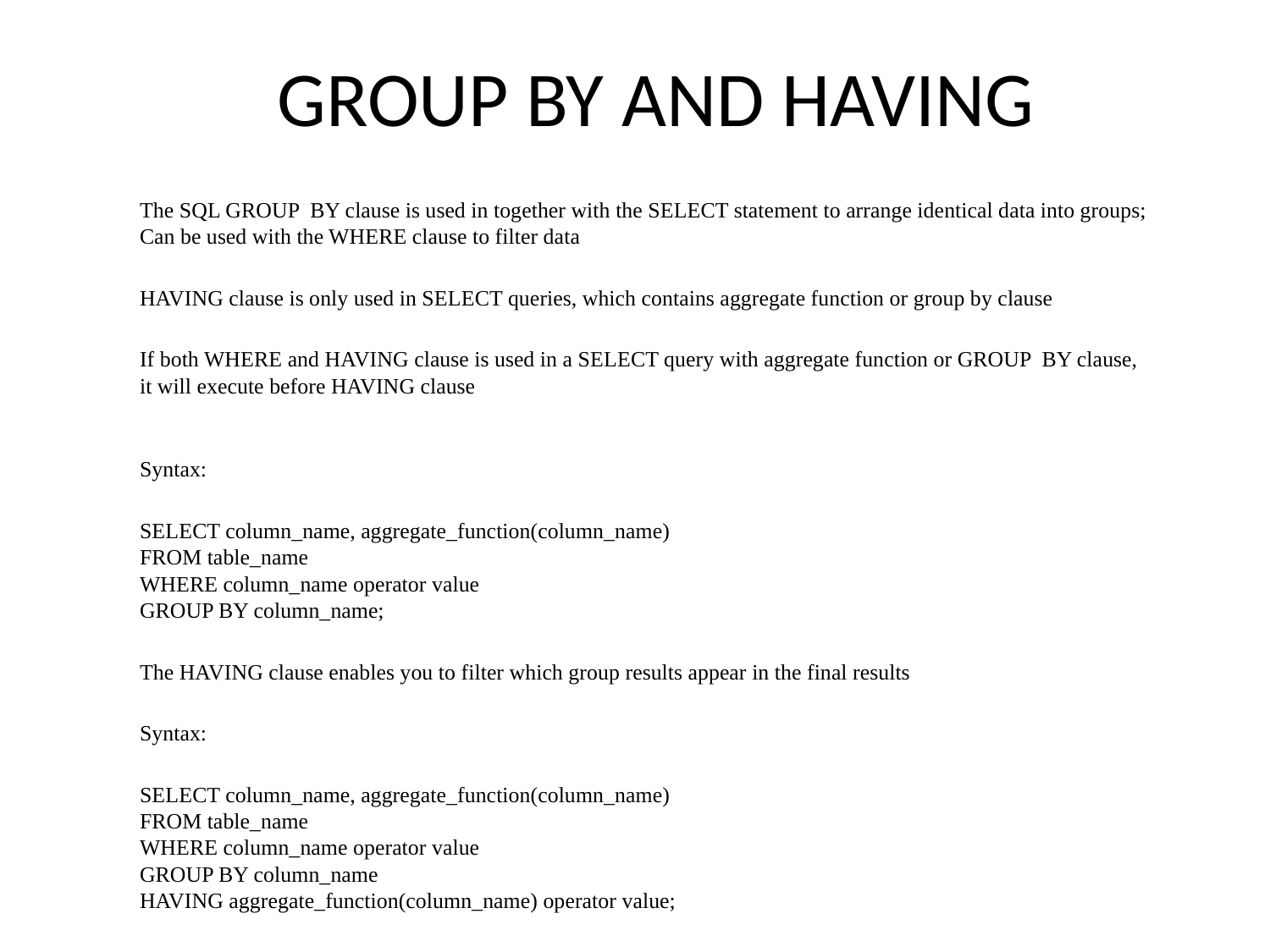

# GROUP BY AND HAVING

The SQL GROUP  BY clause is used in together with the SELECT statement to arrange identical data into groups; Can be used with the WHERE clause to filter data

HAVING clause is only used in SELECT queries, which contains aggregate function or group by clause

If both WHERE and HAVING clause is used in a SELECT query with aggregate function or GROUP  BY clause, it will execute before HAVING clause
Syntax:

SELECT column_name, aggregate_function(column_name)
FROM table_name
WHERE column_name operator value
GROUP BY column_name;

The HAVING clause enables you to filter which group results appear in the final results

Syntax:

SELECT column_name, aggregate_function(column_name)
FROM table_name
WHERE column_name operator value
GROUP BY column_name
HAVING aggregate_function(column_name) operator value;